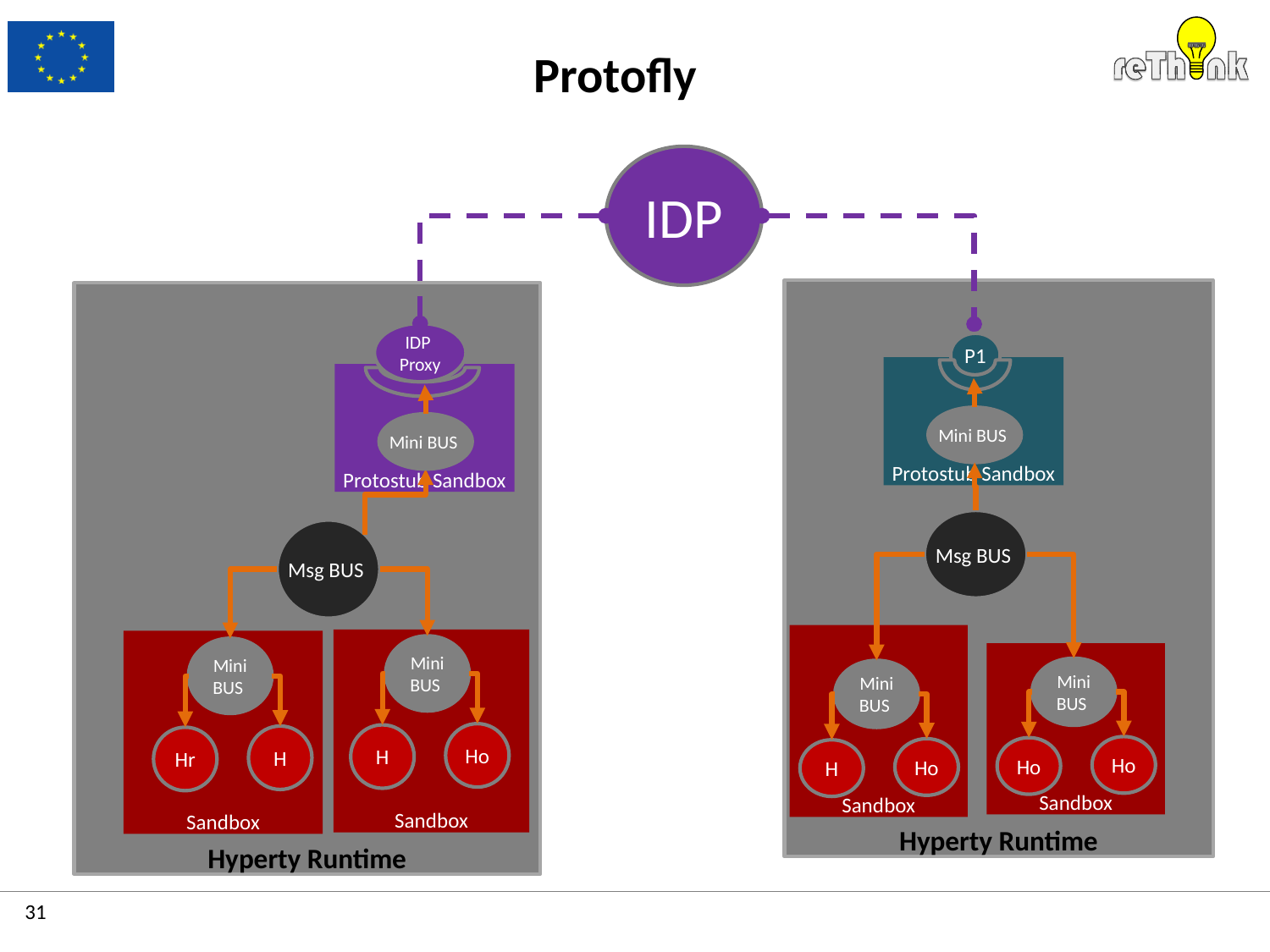

# Protofly
IDP
Hyperty Runtime
Hyperty Runtime
IDP
Proxy

P1

Protostub Sandbox
Protostub Sandbox
Mini BUS
Mini BUS
Msg BUS
Sandbox
Mini
BUS
Mini
BUS
Ho
Ho
Ho
H
Msg BUS
Sandbox
Sandbox
Sandbox
Mini
BUS
Mini
BUS
Ho
H
H
Hr